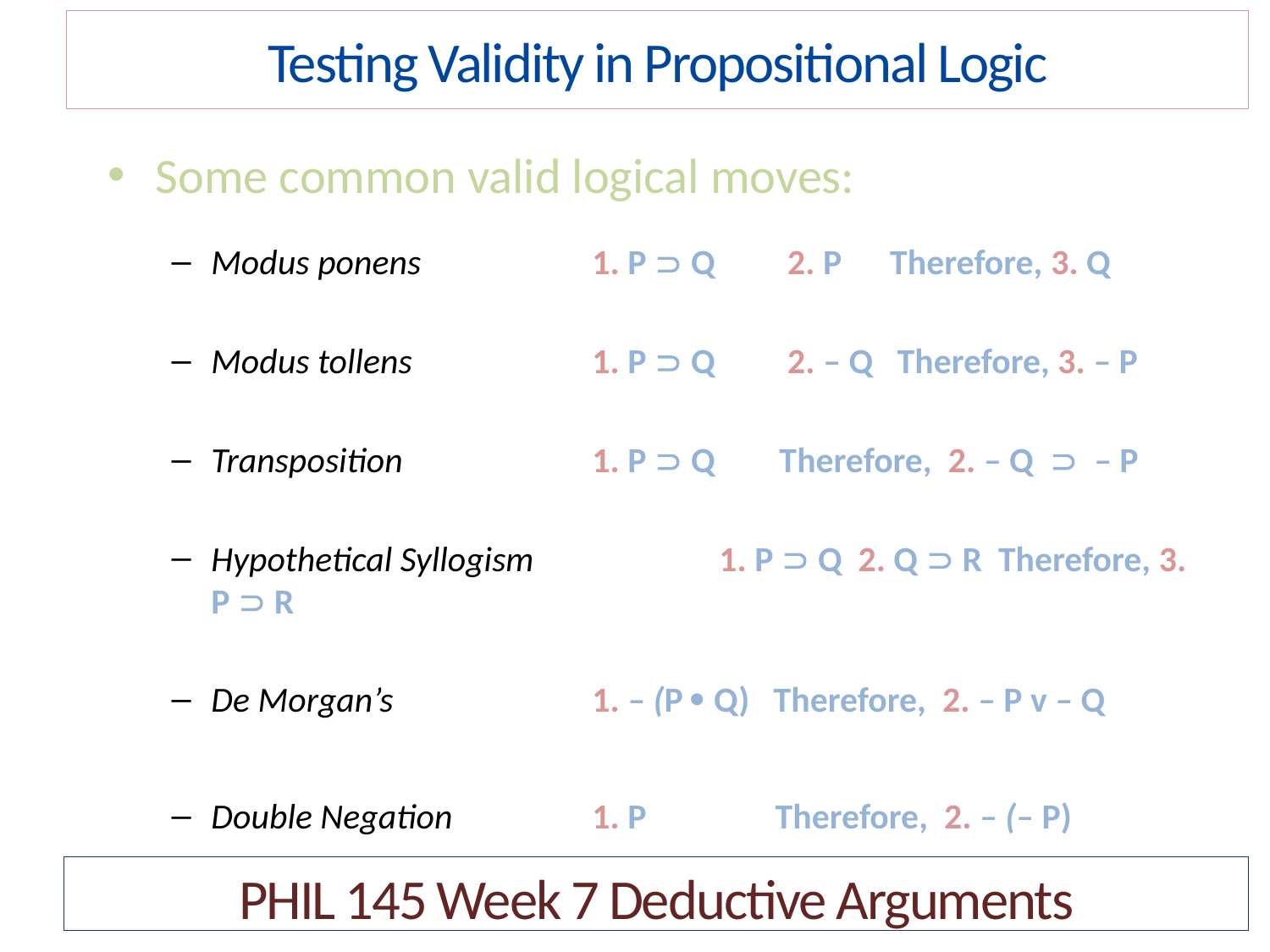

Testing Validity in Propositional Logic
Some common valid logical moves:

Modus ponens 		1. P ⊃ Q         2. P      Therefore, 3. Q

Modus tollens 		1. P ⊃ Q         2. – Q   Therefore, 3. – P

Transposition 		1. P ⊃ Q        Therefore,  2. – Q  ⊃  – P

Hypothetical Syllogism         	1. P ⊃ Q  2. Q ⊃ R  Therefore, 3. P ⊃ R

De Morgan’s 		1. – (P • Q)   Therefore,  2. – P v – Q

Double Negation 		1. P  	       Therefore,  2. – (– P)
PHIL 145 Week 7 Deductive Arguments